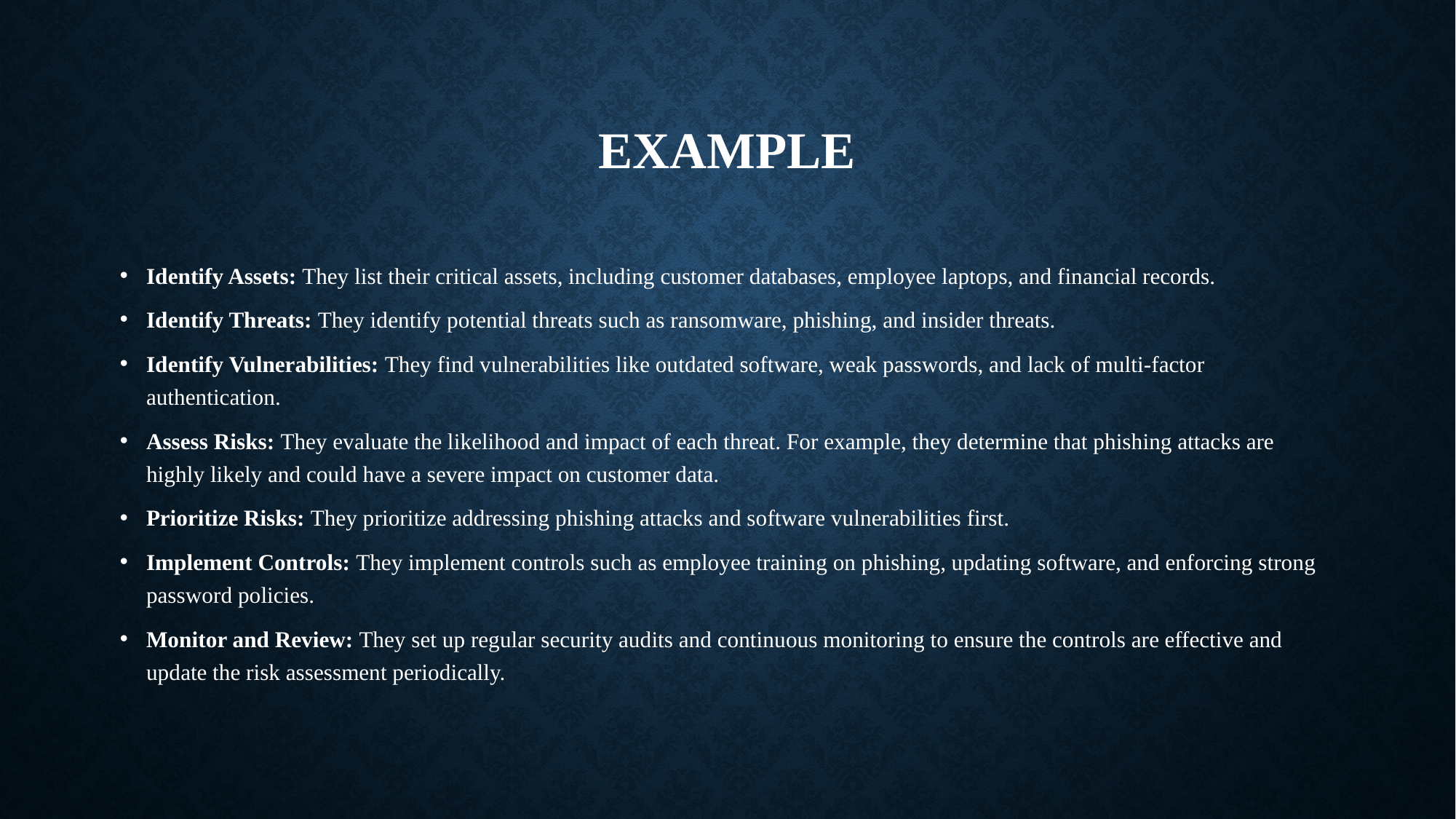

# example
Identify Assets: They list their critical assets, including customer databases, employee laptops, and financial records.
Identify Threats: They identify potential threats such as ransomware, phishing, and insider threats.
Identify Vulnerabilities: They find vulnerabilities like outdated software, weak passwords, and lack of multi-factor authentication.
Assess Risks: They evaluate the likelihood and impact of each threat. For example, they determine that phishing attacks are highly likely and could have a severe impact on customer data.
Prioritize Risks: They prioritize addressing phishing attacks and software vulnerabilities first.
Implement Controls: They implement controls such as employee training on phishing, updating software, and enforcing strong password policies.
Monitor and Review: They set up regular security audits and continuous monitoring to ensure the controls are effective and update the risk assessment periodically.